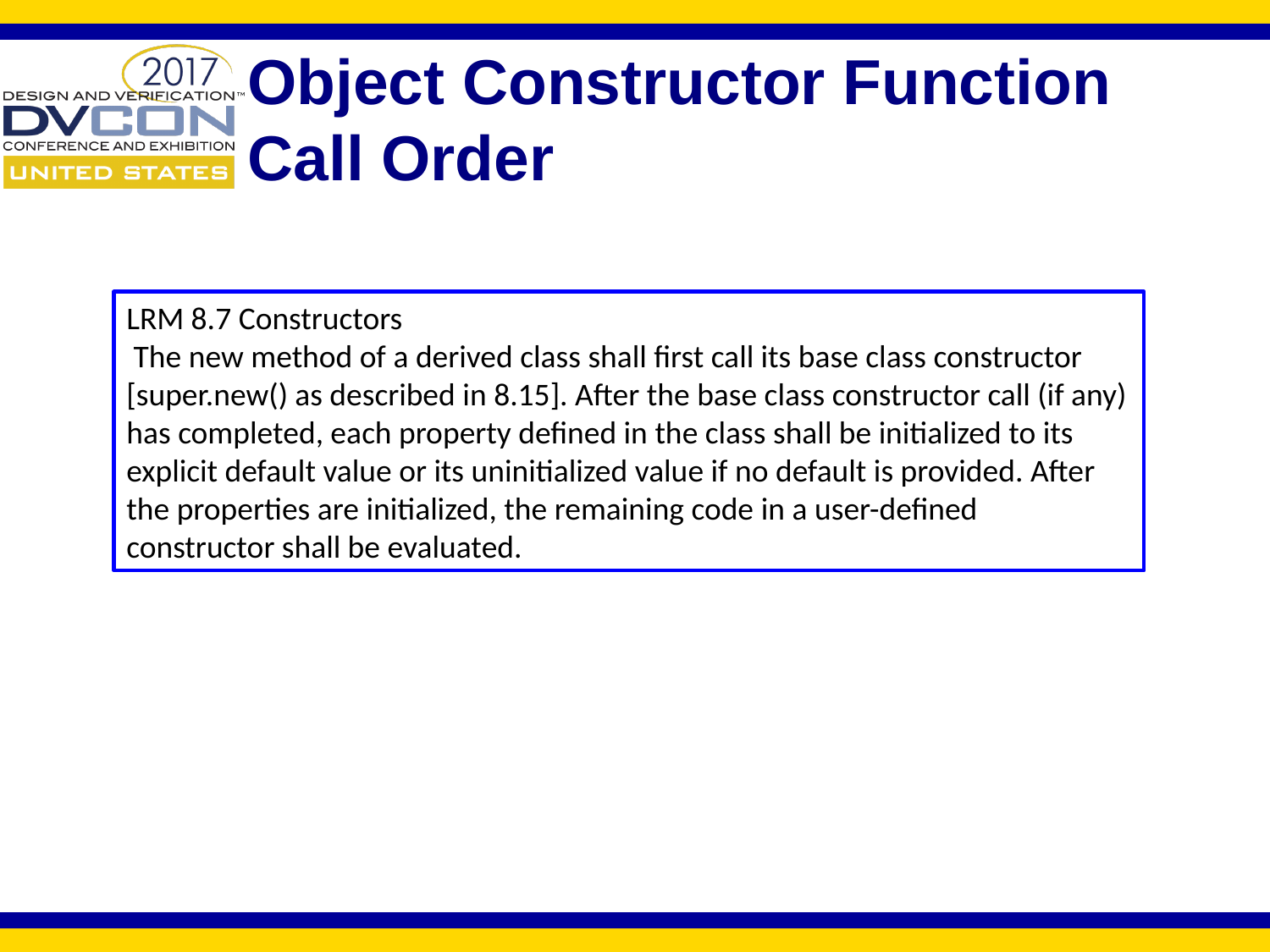

# Object Constructor Function Call Order
LRM 8.7 Constructors
 The new method of a derived class shall first call its base class constructor [super.new() as described in 8.15]. After the base class constructor call (if any) has completed, each property defined in the class shall be initialized to its explicit default value or its uninitialized value if no default is provided. After the properties are initialized, the remaining code in a user-defined constructor shall be evaluated.